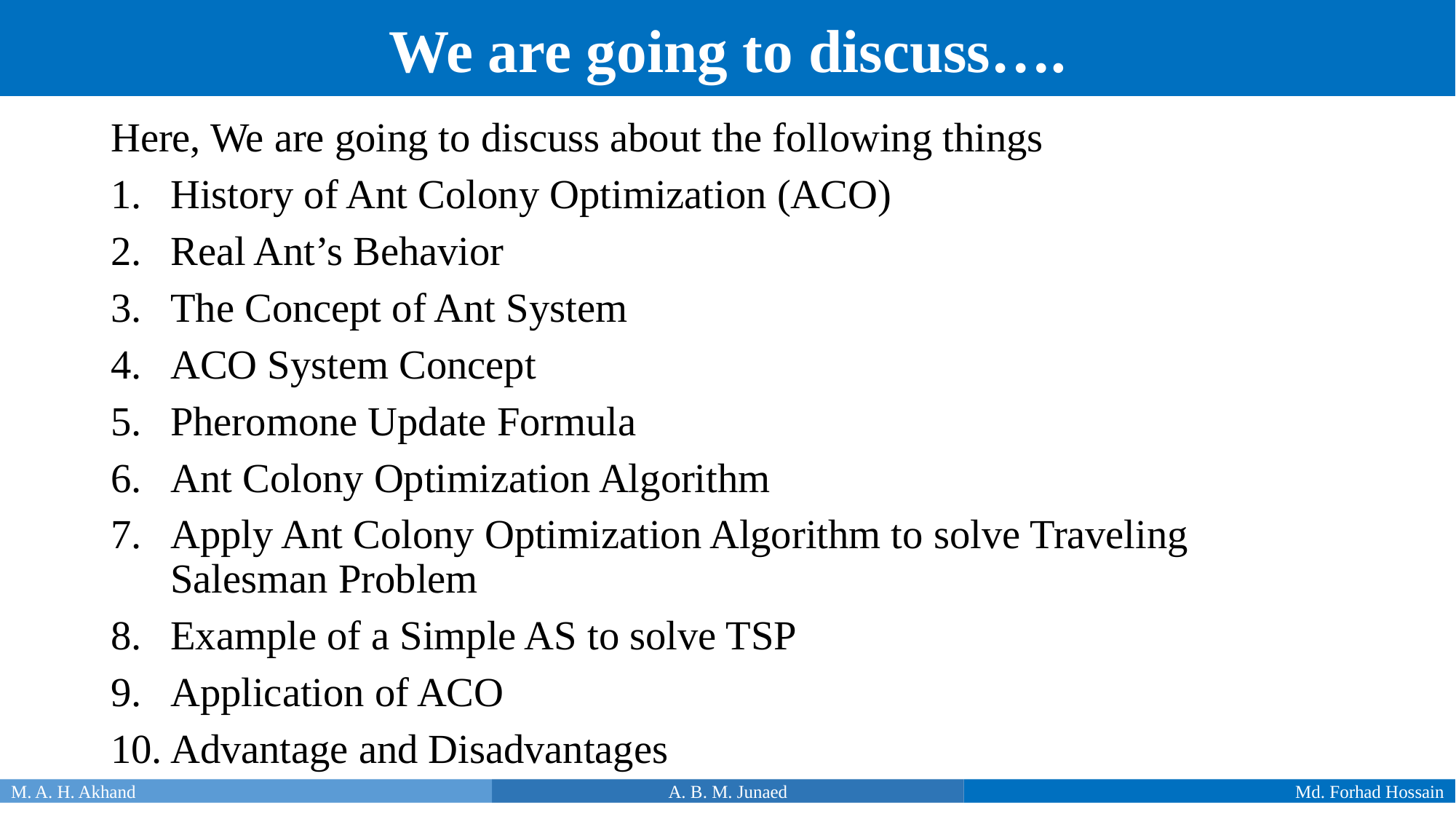

# We are going to discuss….
Here, We are going to discuss about the following things
History of Ant Colony Optimization (ACO)
Real Ant’s Behavior
The Concept of Ant System
ACO System Concept
Pheromone Update Formula
Ant Colony Optimization Algorithm
Apply Ant Colony Optimization Algorithm to solve Traveling Salesman Problem
Example of a Simple AS to solve TSP
Application of ACO
Advantage and Disadvantages

M. A. H. Akhand
A. B. M. Junaed
Md. Forhad Hossain